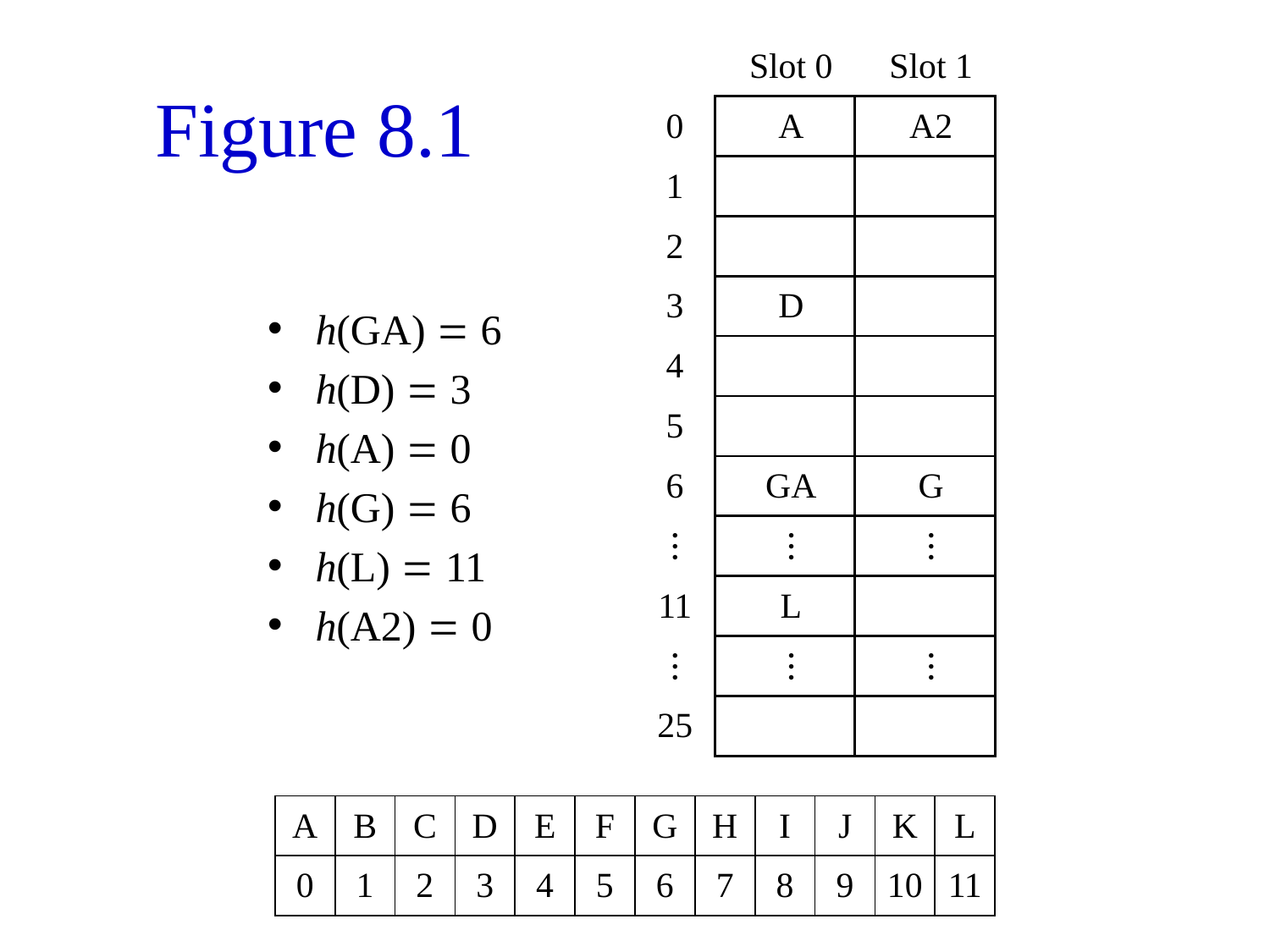

|  | Slot 0 | Slot 1 |
| --- | --- | --- |
| 0 | A | A2 |
| 1 |  |  |
| 2 |  |  |
| 3 | D |  |
| 4 |  |  |
| 5 |  |  |
| 6 | GA | G |
| ⋮ | ⋮ | ⋮ |
| 11 | L |  |
| ⋮ | ⋮ | ⋮ |
| 25 |  |  |
# Figure 8.1
h(GA) = 6
h(D) = 3
h(A) = 0
h(G) = 6
h(L) = 11
h(A2) = 0
| A | B | C | D | E | F | G | H | I | J | K | L |
| --- | --- | --- | --- | --- | --- | --- | --- | --- | --- | --- | --- |
| 0 | 1 | 2 | 3 | 4 | 5 | 6 | 7 | 8 | 9 | 10 | 11 |